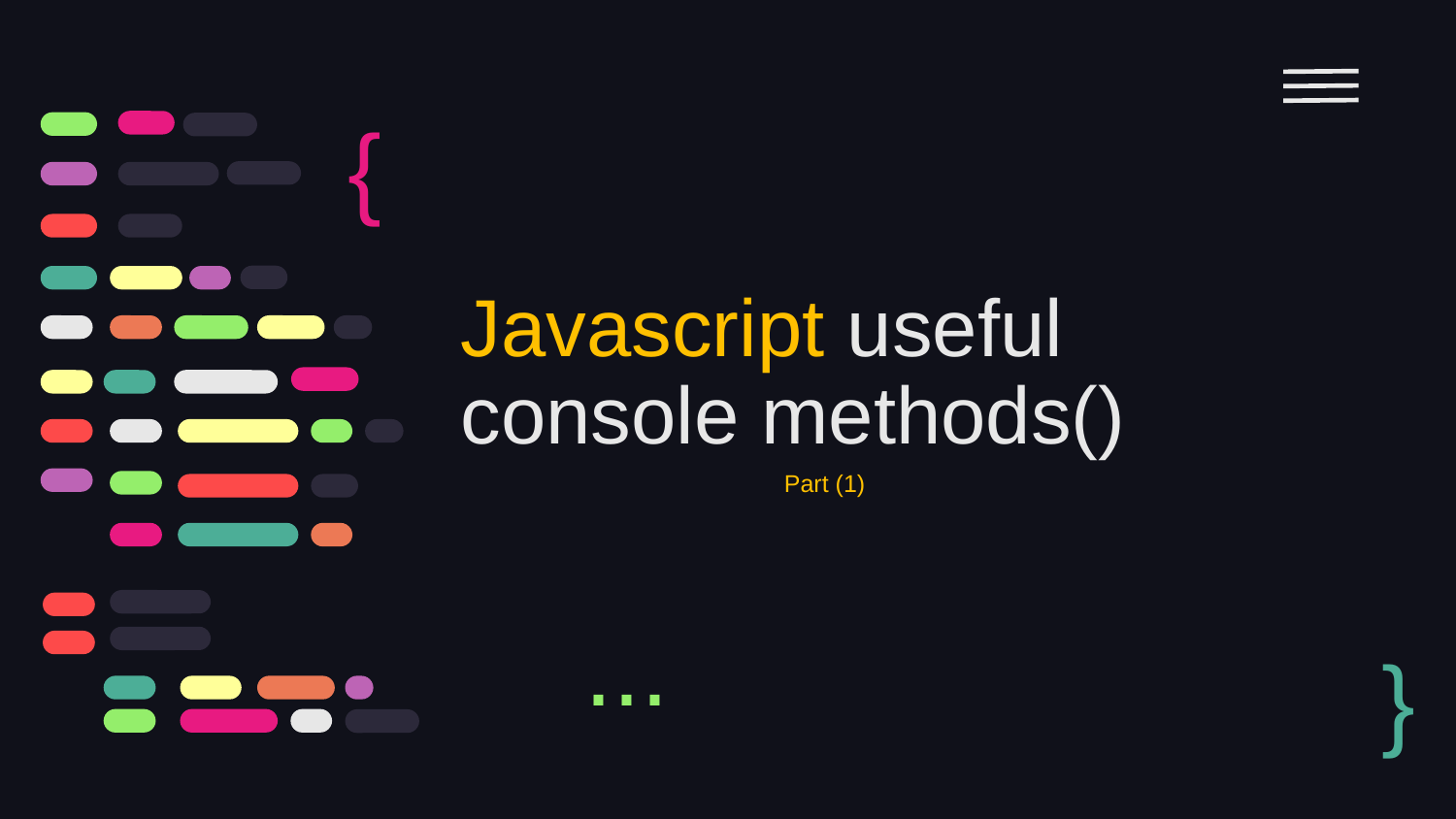

{

# Javascript useful console methods()
Part (1)
}
...